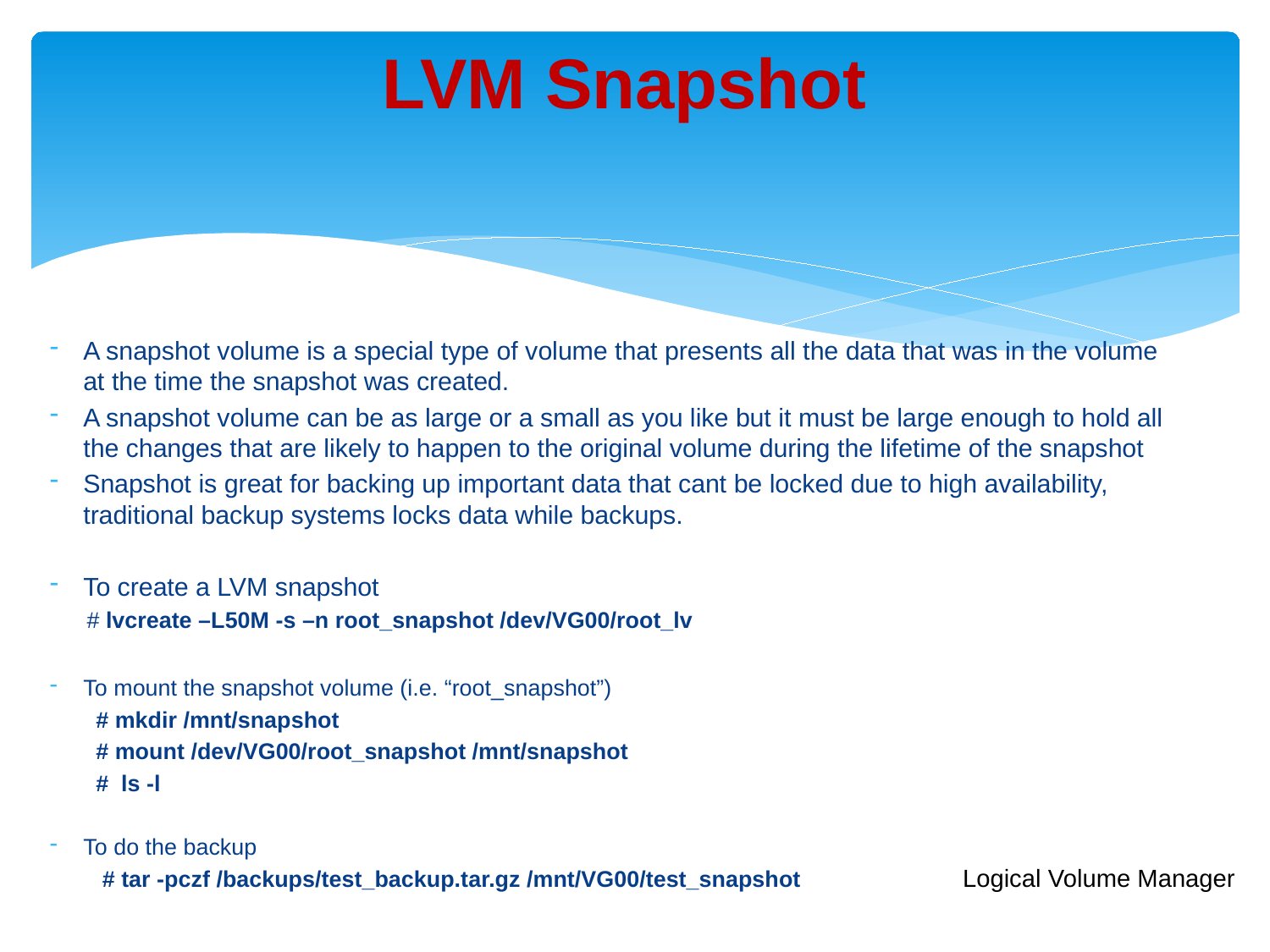

# LVM Snapshot
A snapshot volume is a special type of volume that presents all the data that was in the volume at the time the snapshot was created.
A snapshot volume can be as large or a small as you like but it must be large enough to hold all the changes that are likely to happen to the original volume during the lifetime of the snapshot
Snapshot is great for backing up important data that cant be locked due to high availability, traditional backup systems locks data while backups.

To create a LVM snapshot
# lvcreate –L50M -s –n root_snapshot /dev/VG00/root_lv

To mount the snapshot volume (i.e. “root_snapshot”)
	  # mkdir /mnt/snapshot
	  # mount /dev/VG00/root_snapshot /mnt/snapshot
	  #  ls -l

To do the backup
	   # tar -pczf /backups/test_backup.tar.gz /mnt/VG00/test_snapshot

Logical Volume Manager